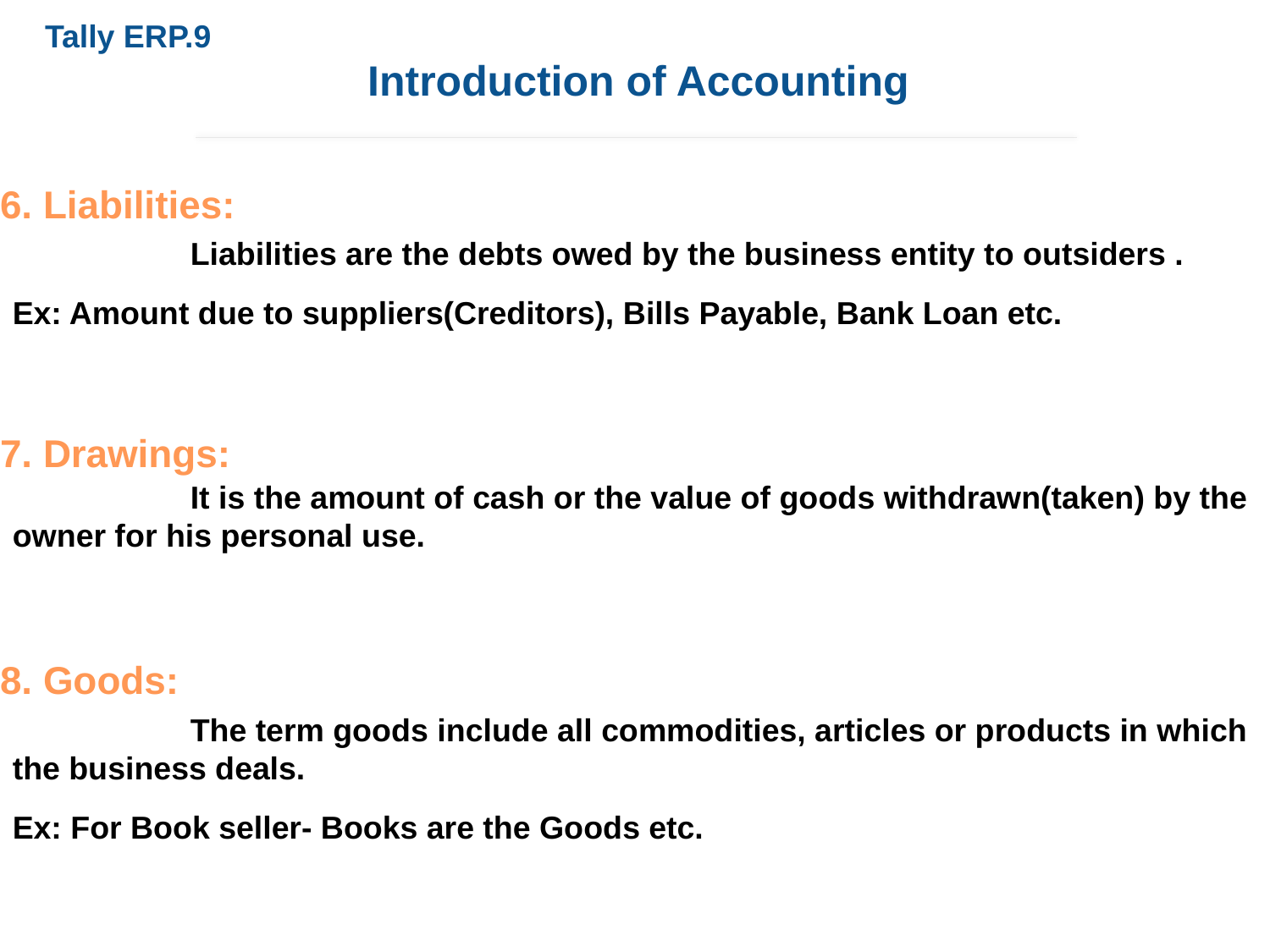

Tally ERP.9
Introduction of Accounting
6. Liabilities:
                    Liabilities are the debts owed by the business entity to outsiders .
Ex: Amount due to suppliers(Creditors), Bills Payable, Bank Loan etc.
7. Drawings:
                    It is the amount of cash or the value of goods withdrawn(taken) by the owner for his personal use.
8. Goods:
                    The term goods include all commodities, articles or products in which the business deals.
Ex: For Book seller- Books are the Goods etc.